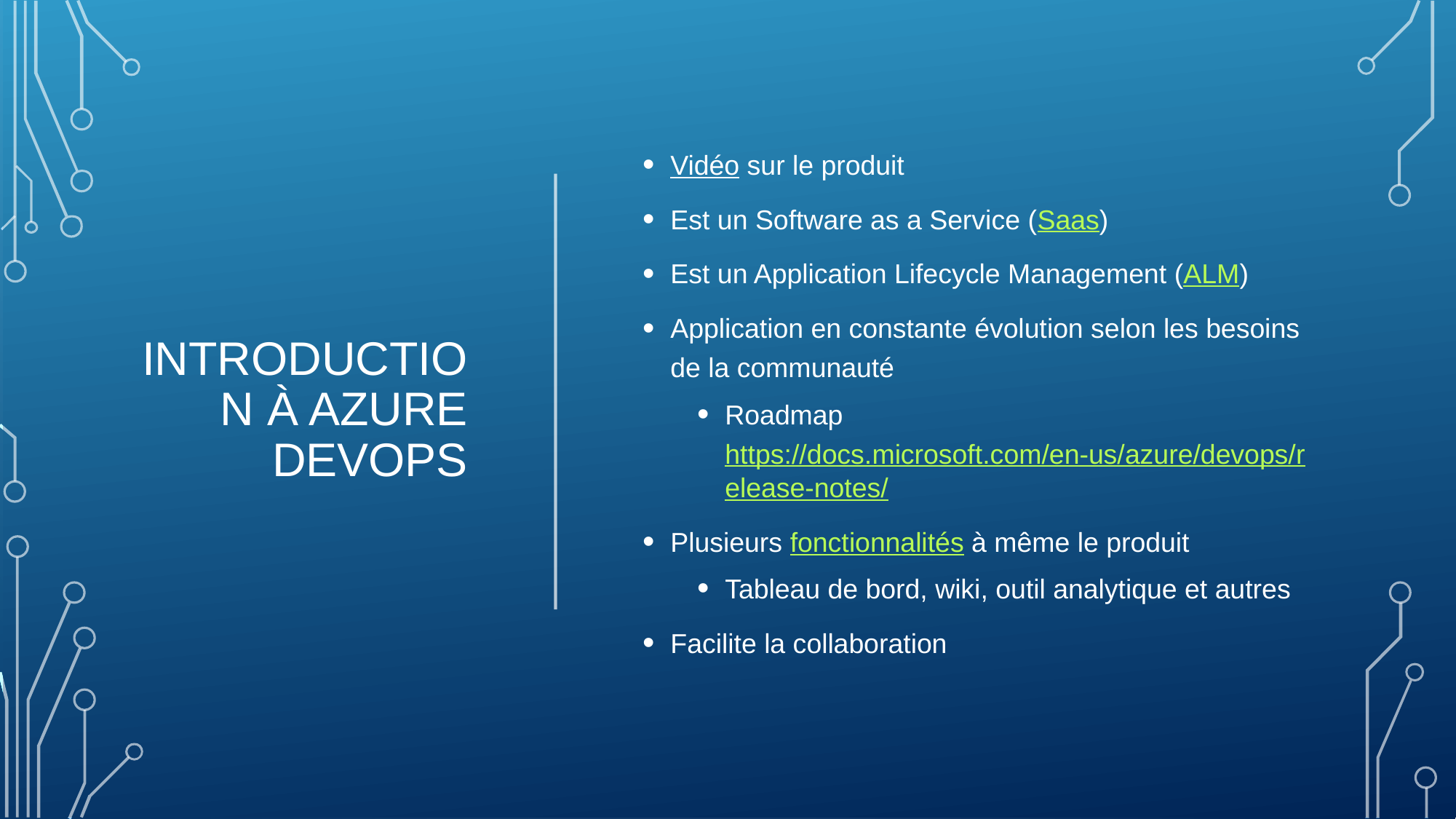

# Introduction à azure devops
Vidéo sur le produit
Est un Software as a Service (Saas)
Est un Application Lifecycle Management (ALM)
Application en constante évolution selon les besoins de la communauté
Roadmap https://docs.microsoft.com/en-us/azure/devops/release-notes/
Plusieurs fonctionnalités à même le produit
Tableau de bord, wiki, outil analytique et autres
Facilite la collaboration